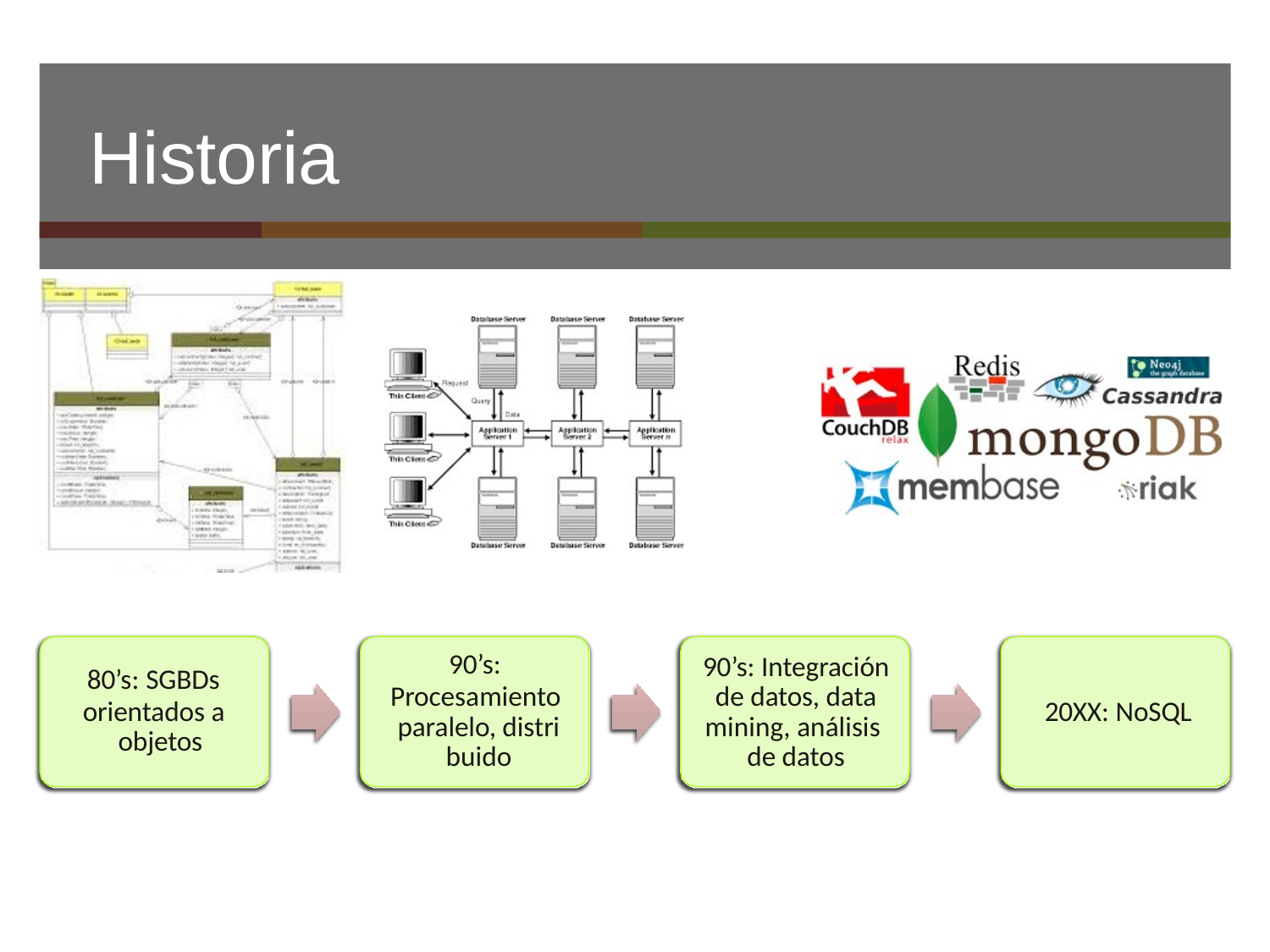

# Historia

90’s:
Procesamiento  paralelo, distri  buido
90’s: Integración  de datos, data  mining, análisis  de datos
80’s: SGBDs
orientados a  objetos

20XX: NoSQL